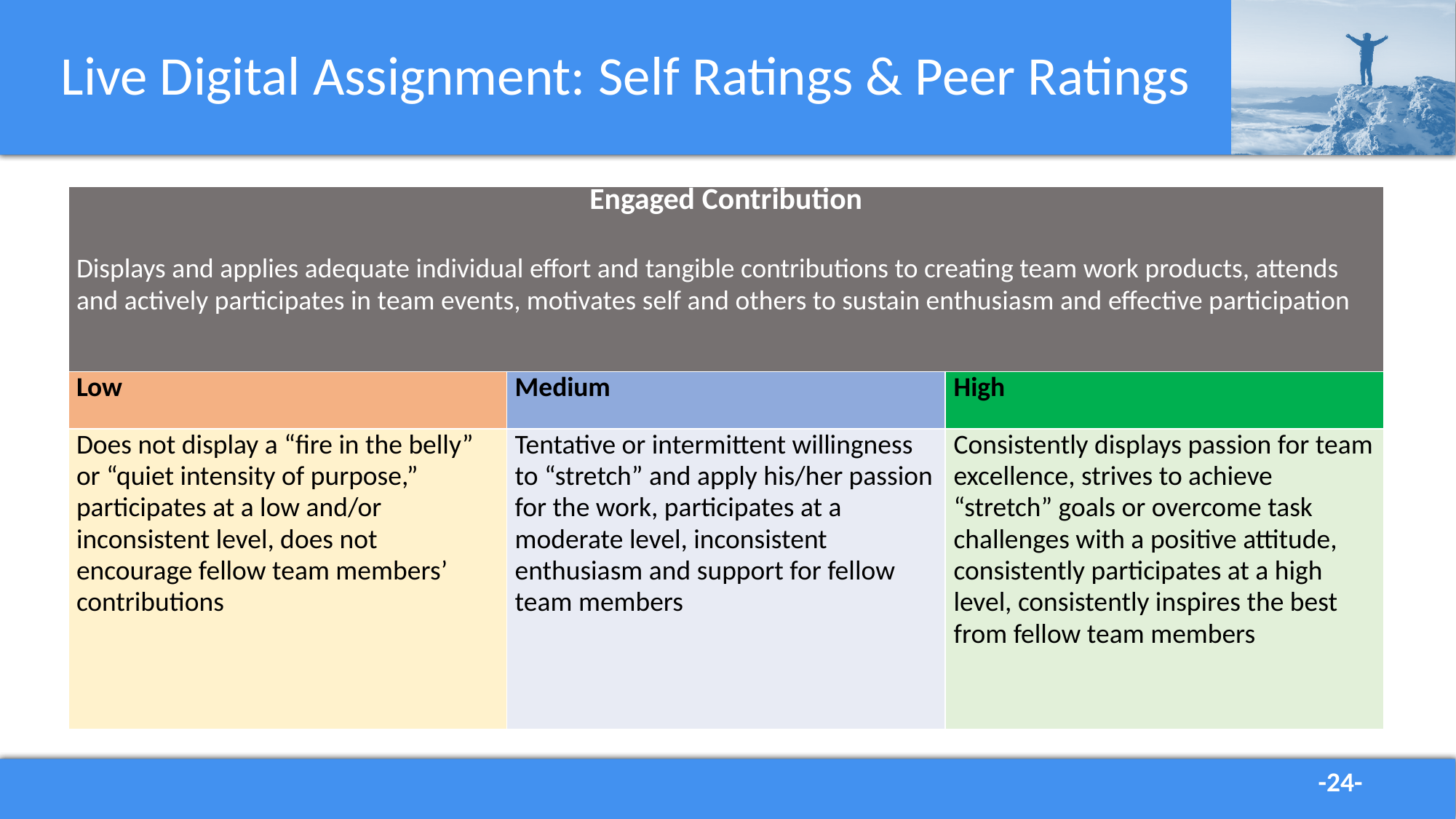

# Live Digital Assignment: Self Ratings & Peer Ratings
| Engaged Contribution Displays and applies adequate individual effort and tangible contributions to creating team work products, attends and actively participates in team events, motivates self and others to sustain enthusiasm and effective participation |  |  |
| --- | --- | --- |
| Low | Medium | High |
| Does not display a “fire in the belly” or “quiet intensity of purpose,” participates at a low and/or inconsistent level, does not encourage fellow team members’ contributions | Tentative or intermittent willingness to “stretch” and apply his/her passion for the work, participates at a moderate level, inconsistent enthusiasm and support for fellow team members | Consistently displays passion for team excellence, strives to achieve “stretch” goals or overcome task challenges with a positive attitude, consistently participates at a high level, consistently inspires the best from fellow team members |